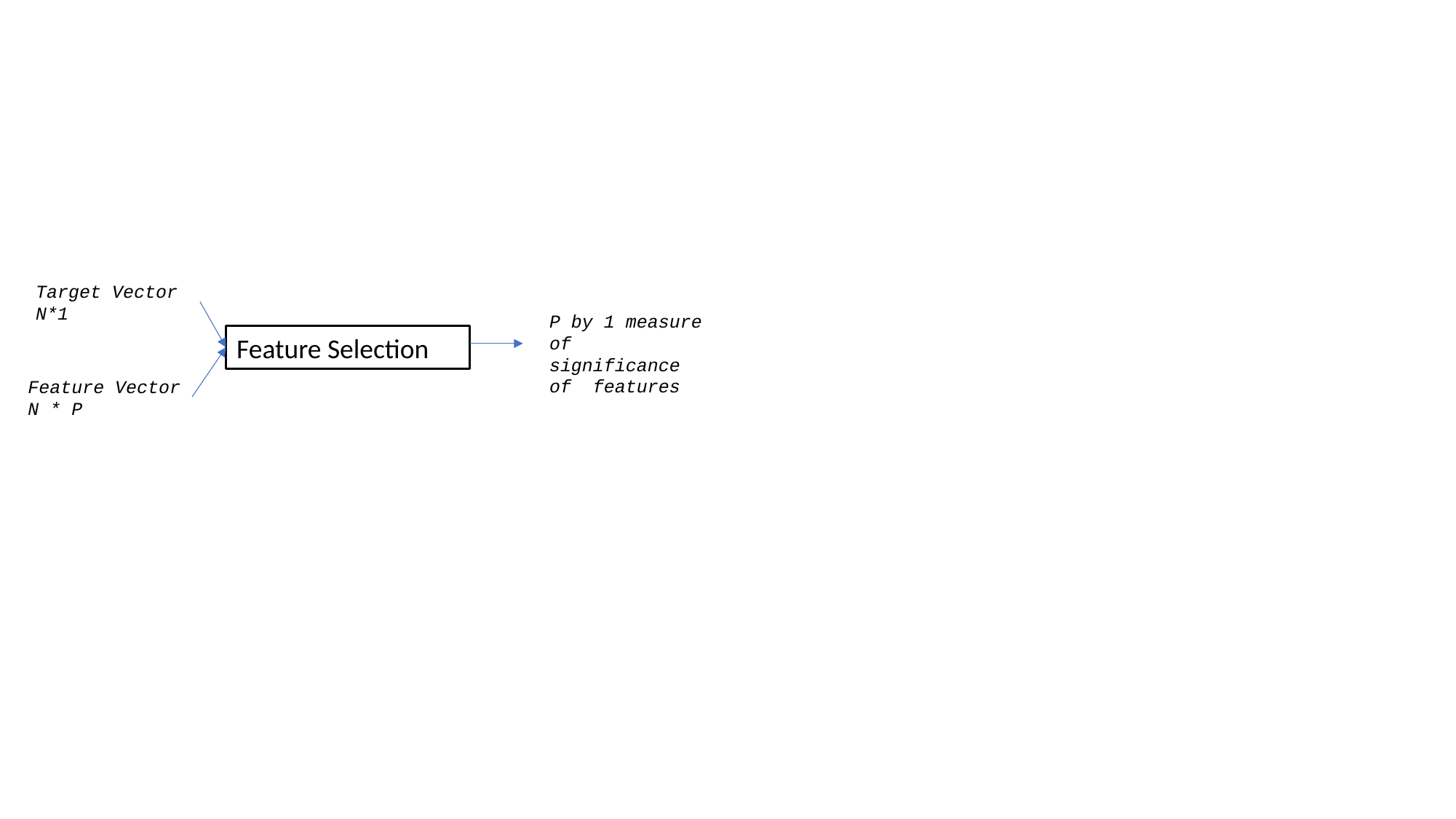

Target Vector N*1
P by 1 measure of significance of  features
Feature Selection
Feature Vector
N * P